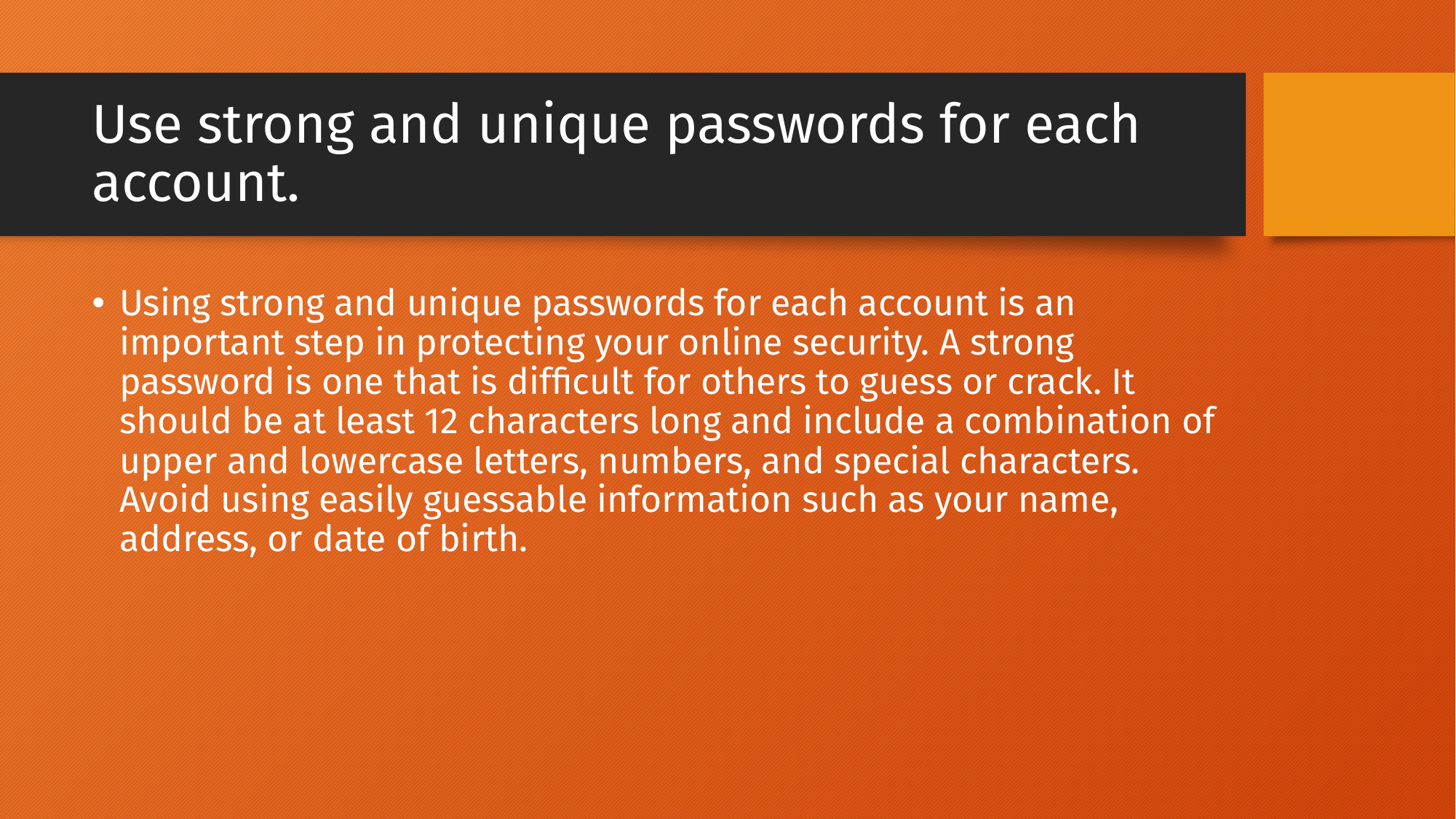

# Use strong and unique passwords for each account.
Using strong and unique passwords for each account is an important step in protecting your online security. A strong password is one that is difficult for others to guess or crack. It should be at least 12 characters long and include a combination of upper and lowercase letters, numbers, and special characters. Avoid using easily guessable information such as your name, address, or date of birth.